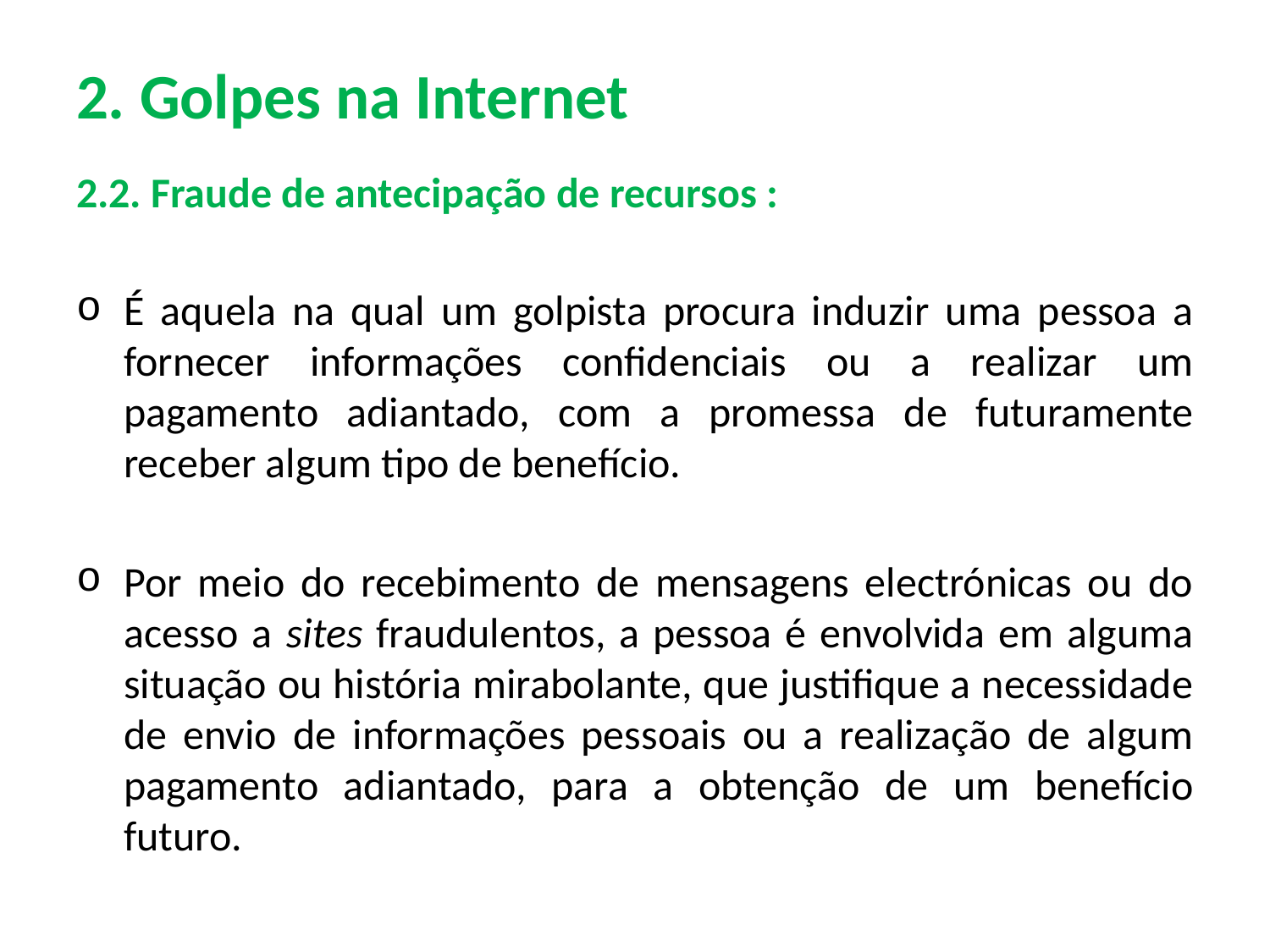

# 2. Golpes na Internet
2.2. Fraude de antecipação de recursos :

É aquela na qual um golpista procura induzir uma pessoa a fornecer informações confidenciais ou a realizar um pagamento adiantado, com a promessa de futuramente receber algum tipo de benefício.

Por meio do recebimento de mensagens electrónicas ou do acesso a sites fraudulentos, a pessoa é envolvida em alguma situação ou história mirabolante, que justifique a necessidade de envio de informações pessoais ou a realização de algum pagamento adiantado, para a obtenção de um benefício futuro.